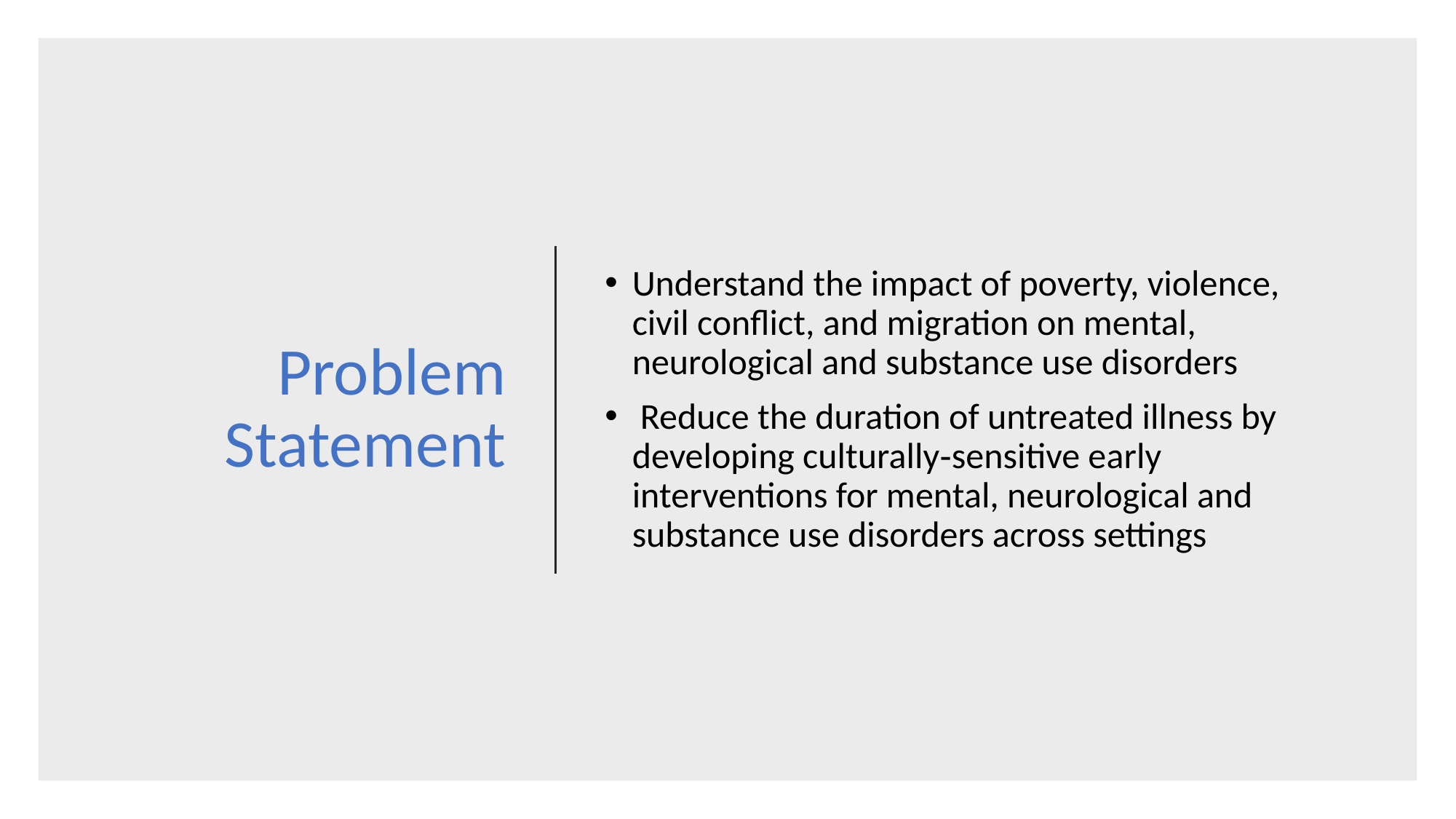

# Problem Statement
Understand the impact of poverty, violence, civil conflict, and migration on mental, neurological and substance use disorders
 Reduce the duration of untreated illness by developing culturally‐sensitive early interventions for mental, neurological and substance use disorders across settings